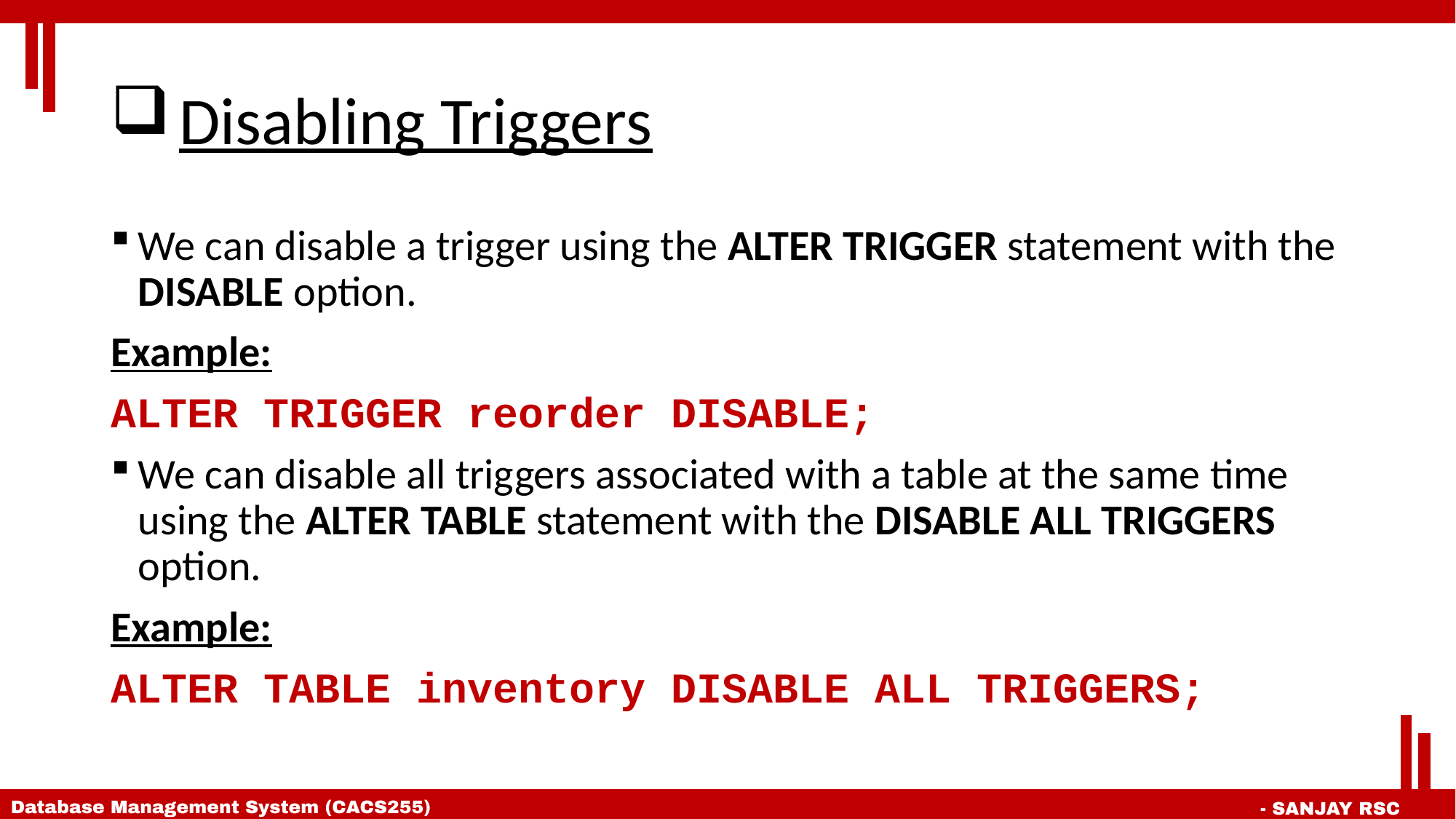

# Disabling Triggers
We can disable a trigger using the ALTER TRIGGER statement with the DISABLE option.
Example:
ALTER TRIGGER reorder DISABLE;
We can disable all triggers associated with a table at the same time using the ALTER TABLE statement with the DISABLE ALL TRIGGERS option.
Example:
ALTER TABLE inventory DISABLE ALL TRIGGERS;